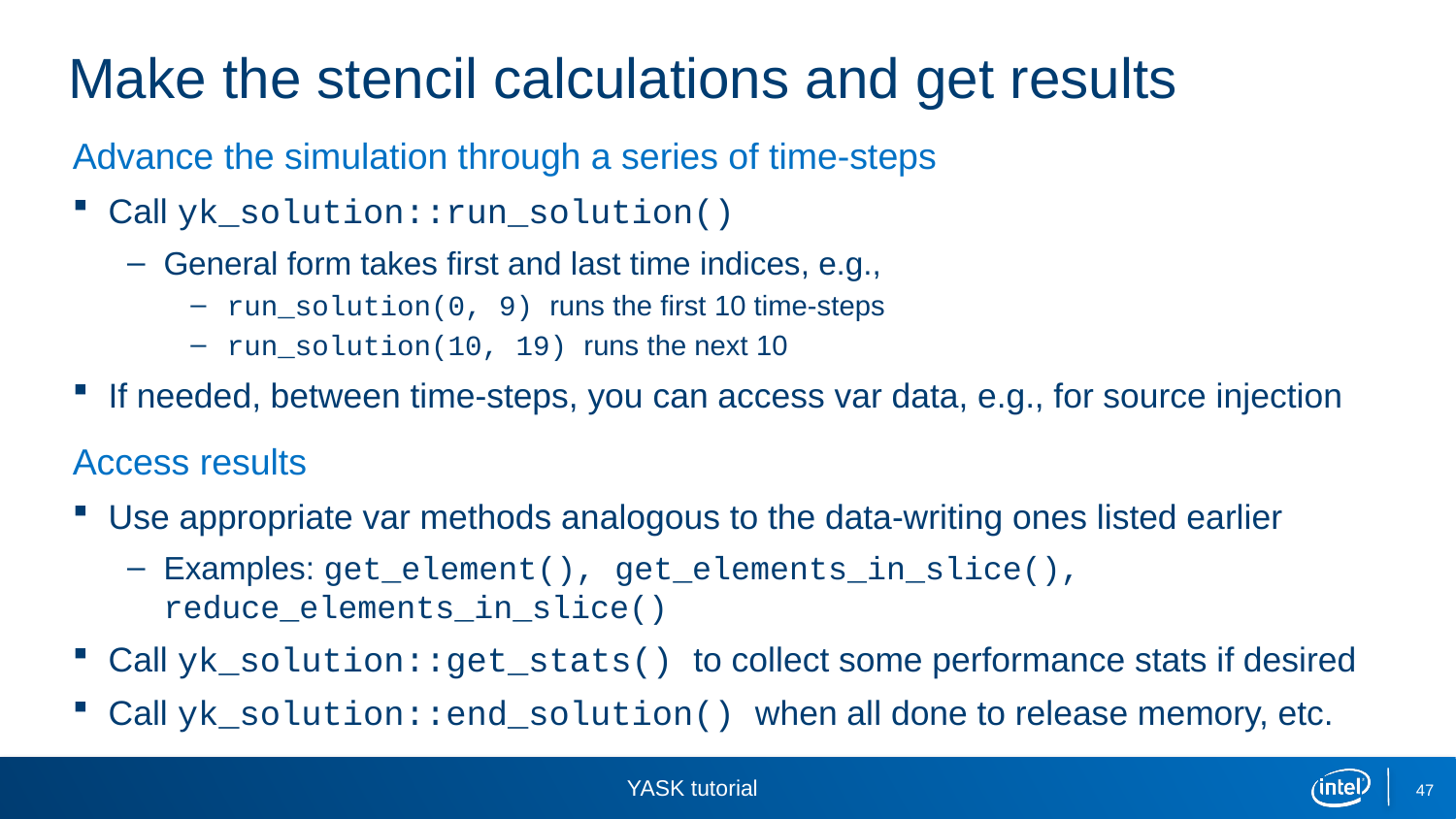

# Make the stencil calculations and get results
Advance the simulation through a series of time-steps
Call yk_solution::run_solution()
General form takes first and last time indices, e.g.,
run_solution(0, 9) runs the first 10 time-steps
run_solution(10, 19) runs the next 10
If needed, between time-steps, you can access var data, e.g., for source injection
Access results
Use appropriate var methods analogous to the data-writing ones listed earlier
Examples: get_element(), get_elements_in_slice(), reduce_elements_in_slice()
Call yk_solution::get_stats() to collect some performance stats if desired
Call yk_solution::end_solution() when all done to release memory, etc.
YASK tutorial
47